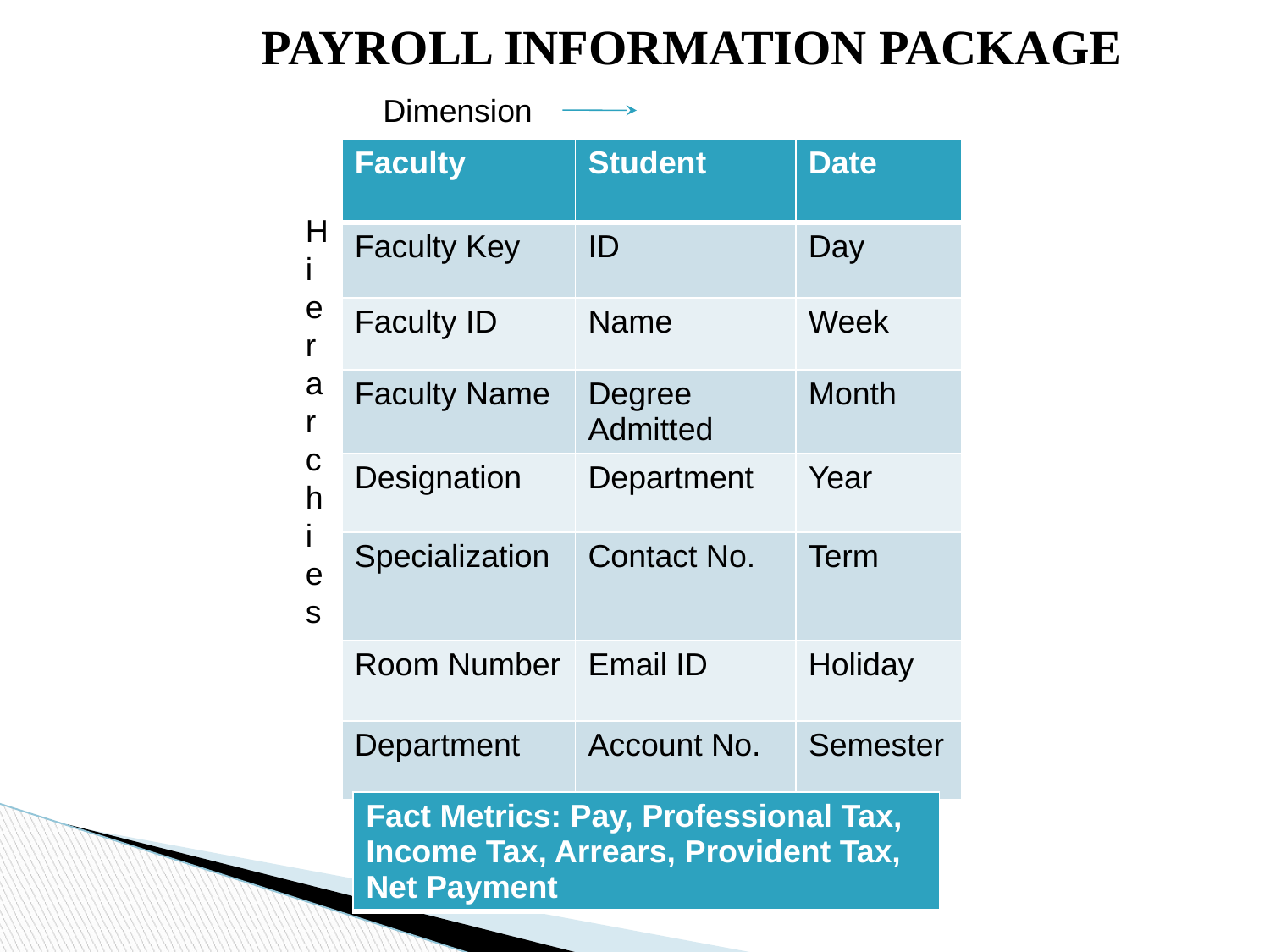

PAYROLL INFORMATION PACKAGE
Dimension
| Faculty | Student | Date |
| --- | --- | --- |
| Faculty Key | ID | Day |
| Faculty ID | Name | Week |
| Faculty Name | Degree Admitted | Month |
| Designation | Department | Year |
| Specialization | Contact No. | Term |
| Room Number | Email ID | Holiday |
| Department | Account No. | Semester |
Hierarchies
| Fact Metrics: Pay, Professional Tax, Income Tax, Arrears, Provident Tax, Net Payment |
| --- |